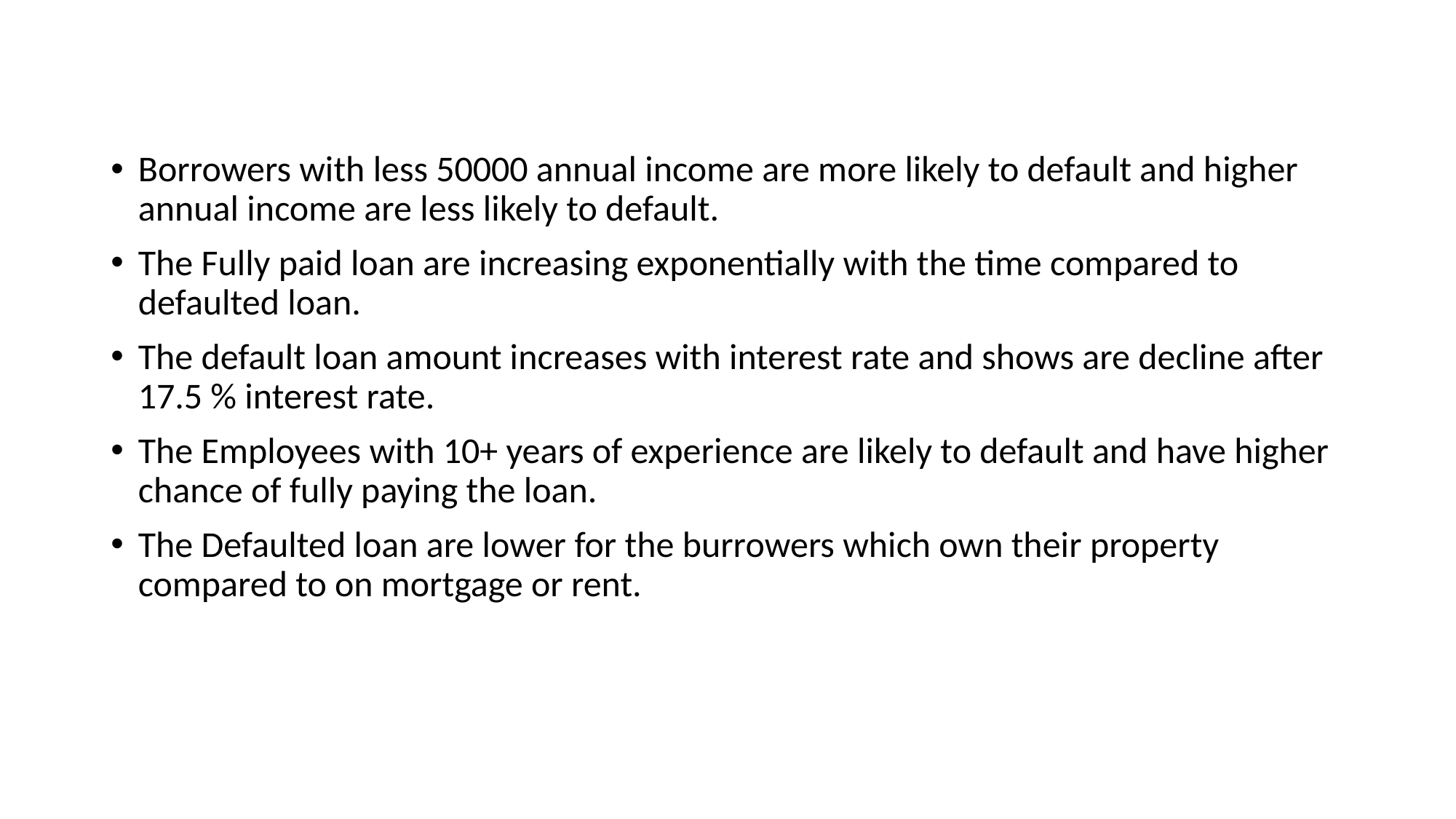

Borrowers with less 50000 annual income are more likely to default and higher annual income are less likely to default.
The Fully paid loan are increasing exponentially with the time compared to defaulted loan.
The default loan amount increases with interest rate and shows are decline after 17.5 % interest rate.
The Employees with 10+ years of experience are likely to default and have higher chance of fully paying the loan.
The Defaulted loan are lower for the burrowers which own their property compared to on mortgage or rent.